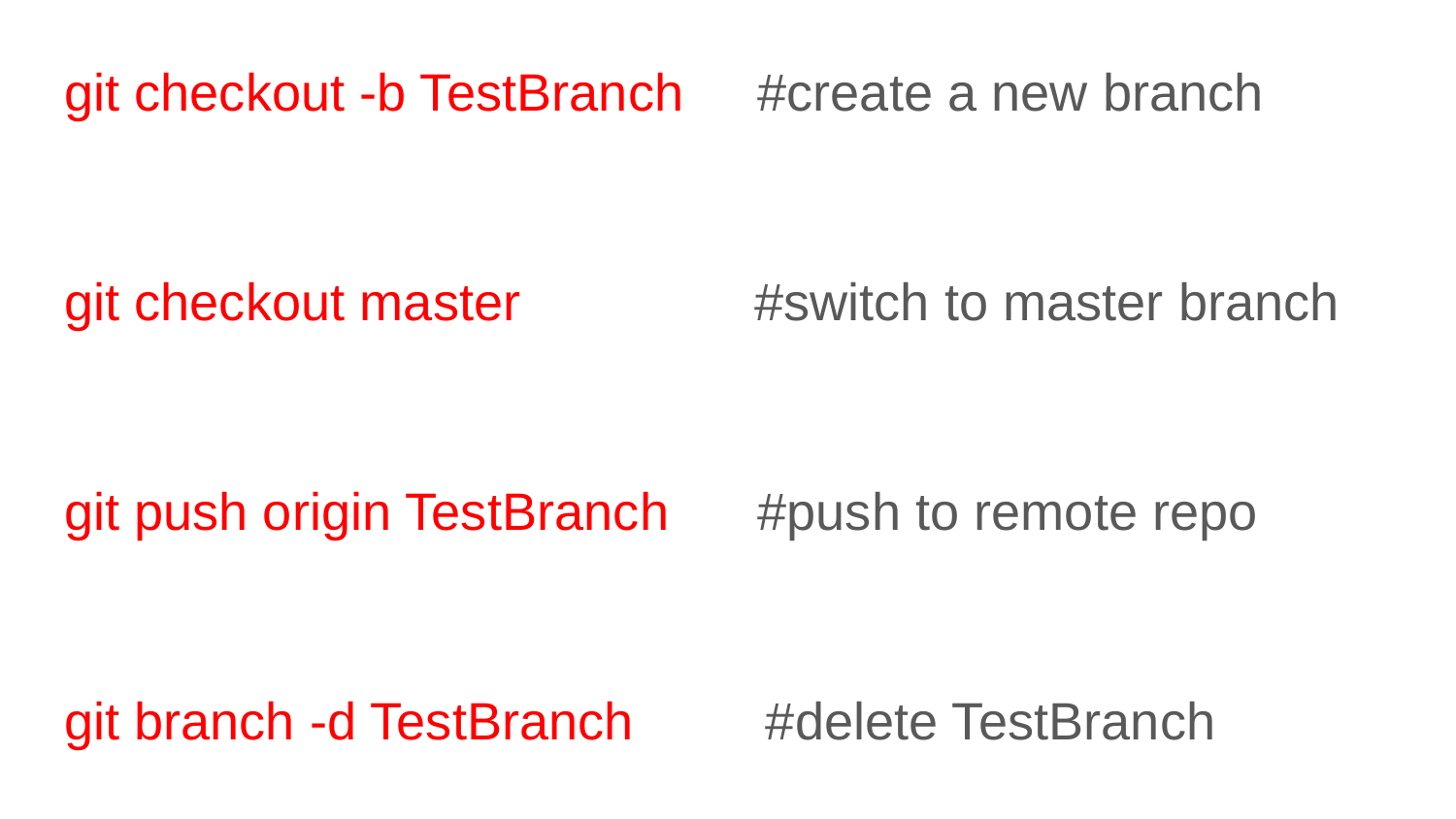

git checkout -b TestBranch     #create a new branch

git checkout master                #switch to master branch

git push origin TestBranch      #push to remote repo

git branch -d TestBranch         #delete TestBranch